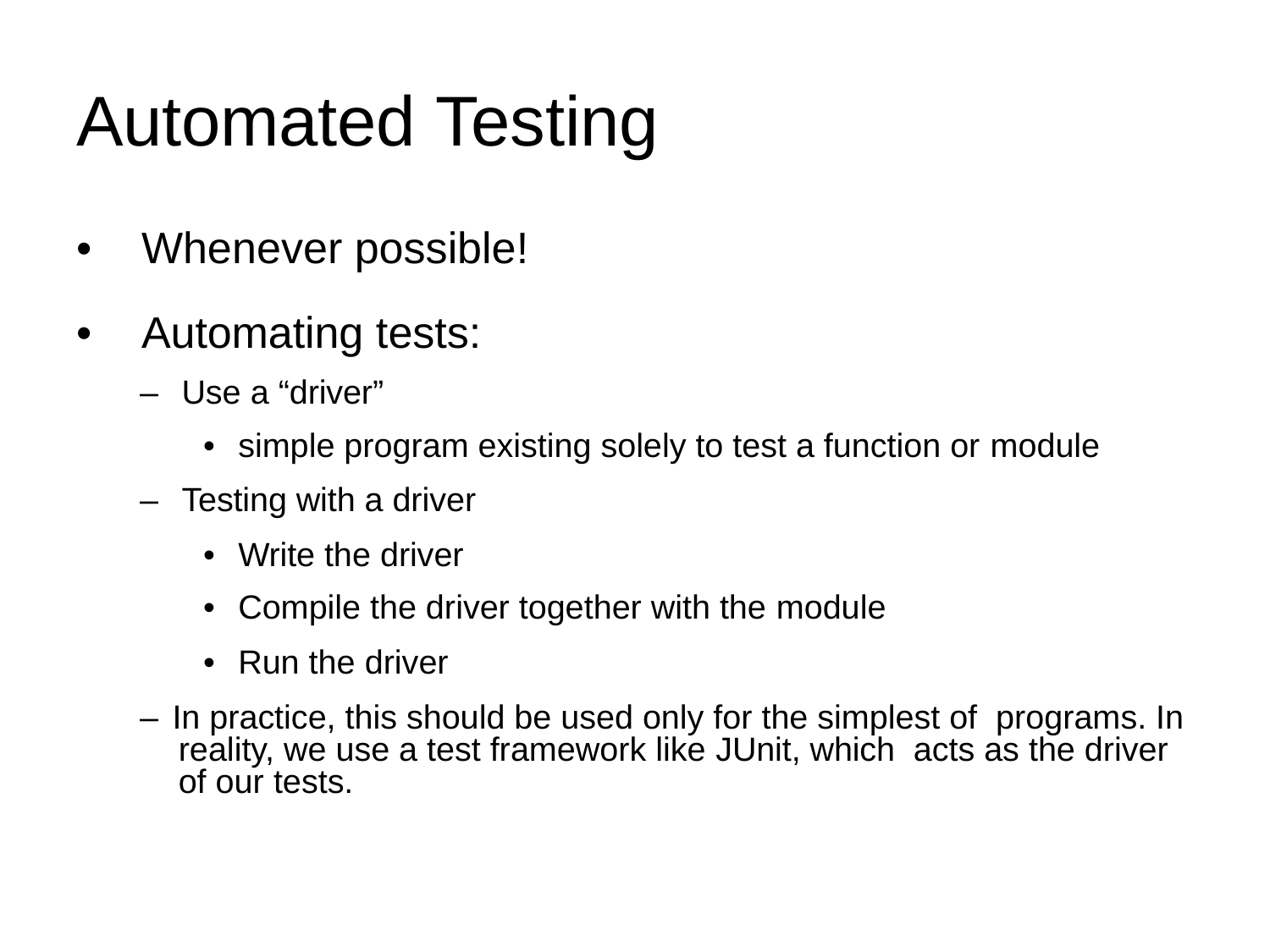

# Automated Testing
• 	Whenever possible!
• 	Automating tests:
–   Use a “driver”
•   simple program existing solely to test a function or module
–   Testing with a driver
•   Write the driver
•   Compile the driver together with the module
•   Run the driver
–  In practice, this should be used only for the simplest of  programs. In reality, we use a test framework like JUnit, which  acts as the driver of our tests.